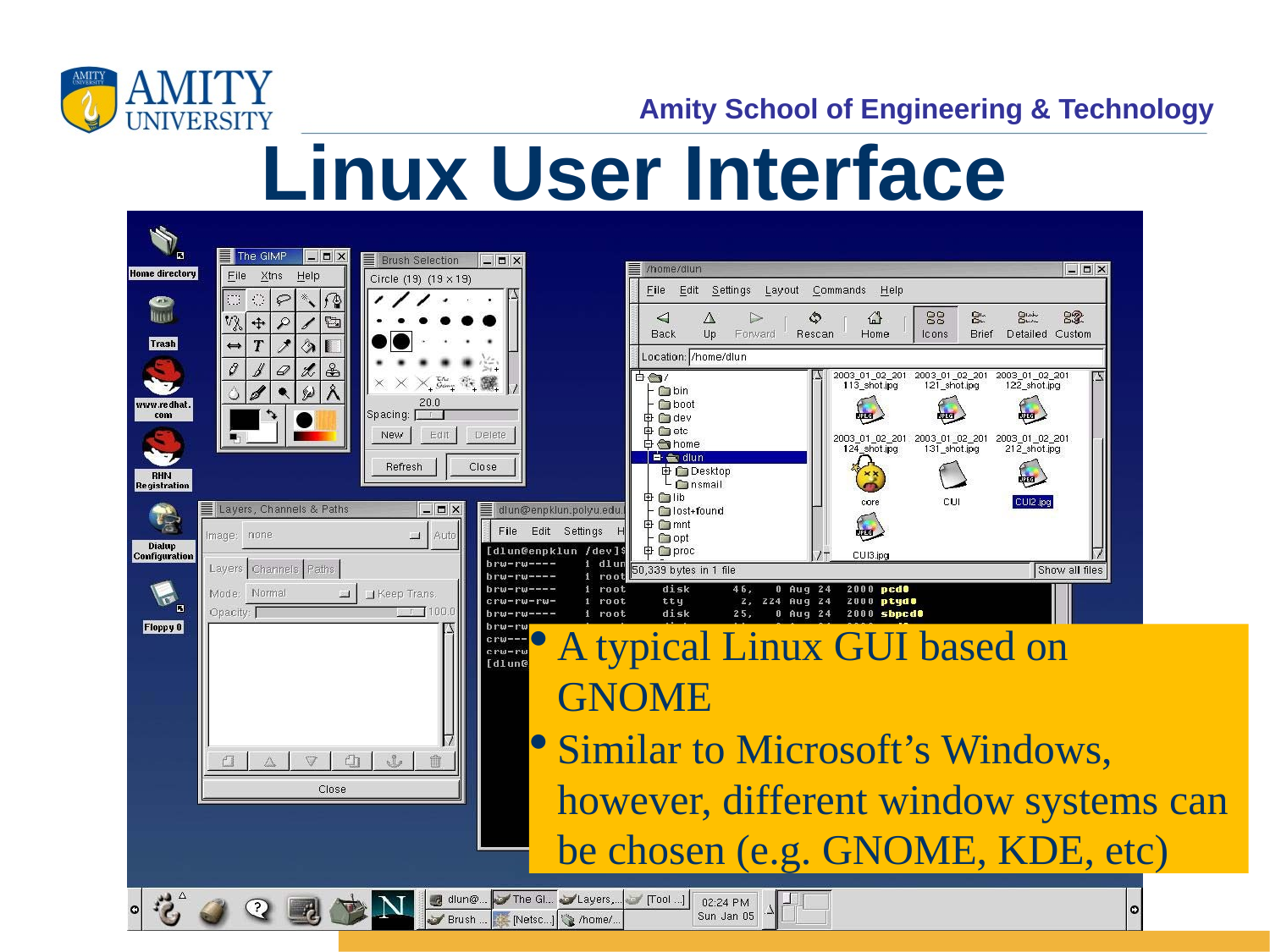

Linux User Interface

A typical Linux GUI based on
GNOME
Similar to Microsoft’s Windows,  however, different window systems can  be chosen (e.g. GNOME, KDE, etc)